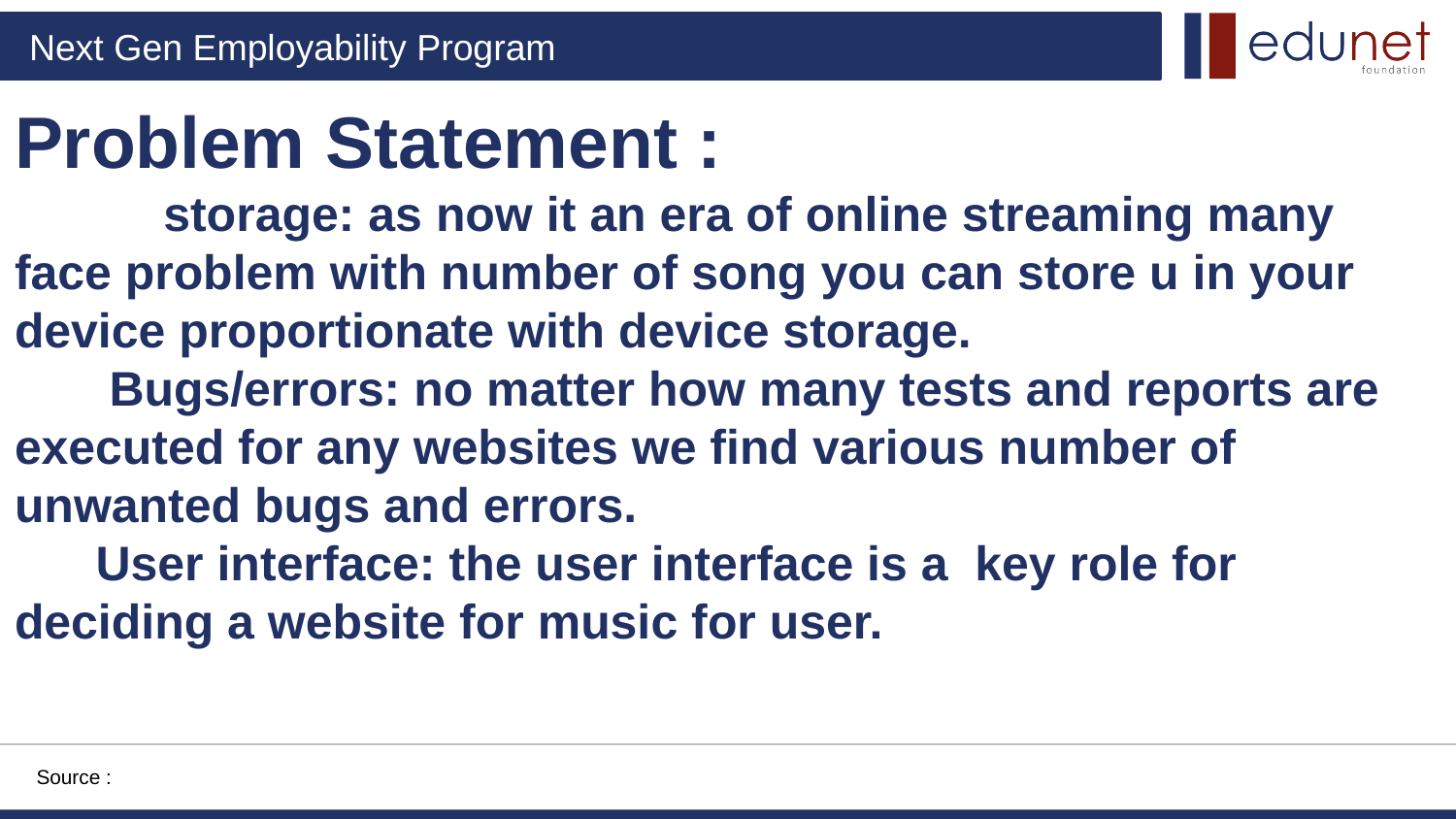

Problem Statement :
           storage: as now it an era of online streaming many face problem with number of song you can store u in your device proportionate with device storage.
       Bugs/errors: no matter how many tests and reports are executed for any websites we find various number of unwanted bugs and errors.
      User interface: the user interface is a  key role for deciding a website for music for user.
Source :